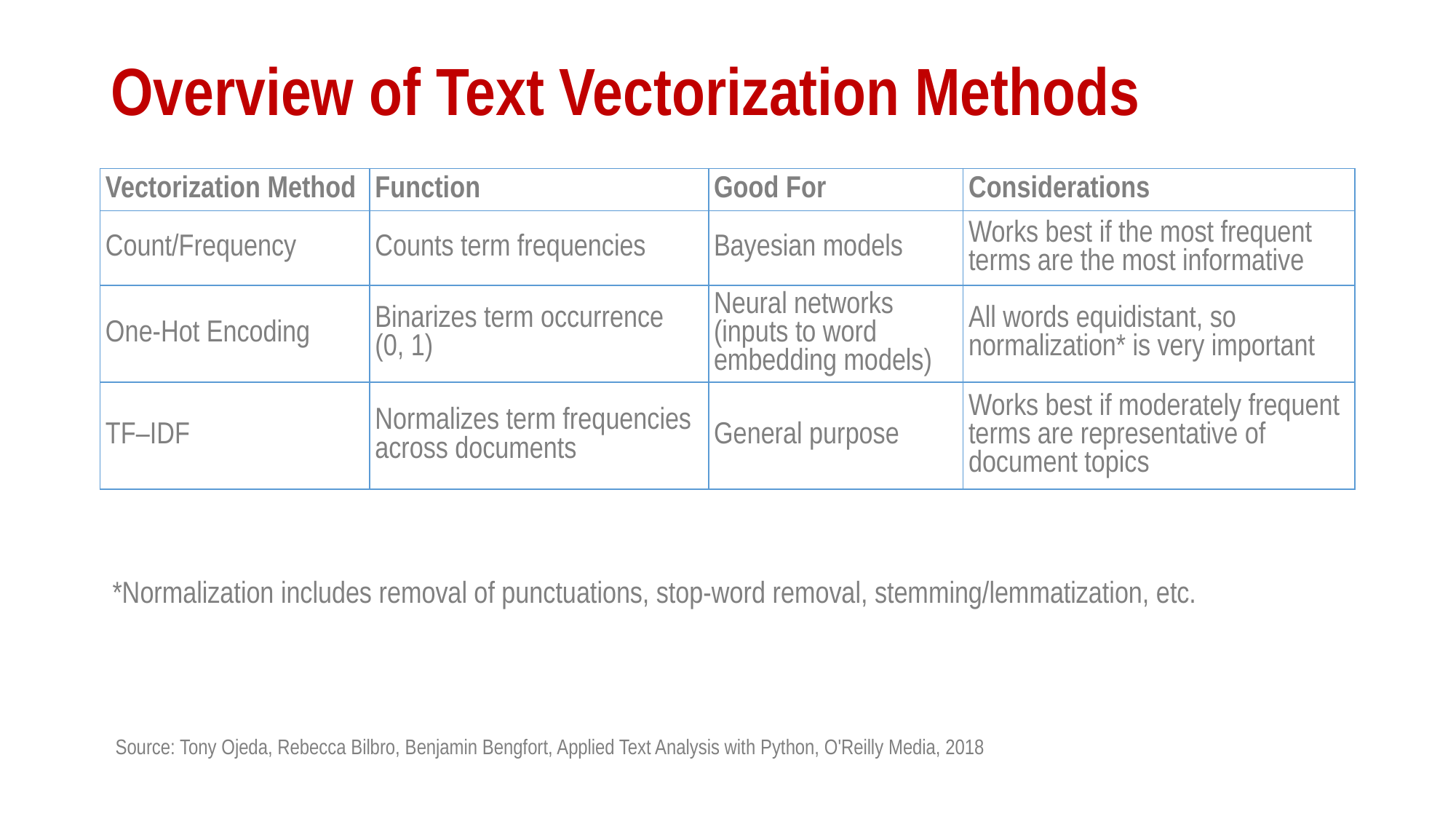

# Overview of Text Vectorization Methods
| Vectorization Method | Function | Good For | Considerations |
| --- | --- | --- | --- |
| Count/Frequency | Counts term frequencies | Bayesian models | Works best if the most frequent terms are the most informative |
| One-Hot Encoding | Binarizes term occurrence (0, 1) | Neural networks (inputs to word embedding models) | All words equidistant, so normalization\* is very important |
| TF–IDF | Normalizes term frequencies across documents | General purpose | Works best if moderately frequent terms are representative of document topics |
*Normalization includes removal of punctuations, stop-word removal, stemming/lemmatization, etc.
Source: Tony Ojeda, Rebecca Bilbro, Benjamin Bengfort, Applied Text Analysis with Python, O'Reilly Media, 2018